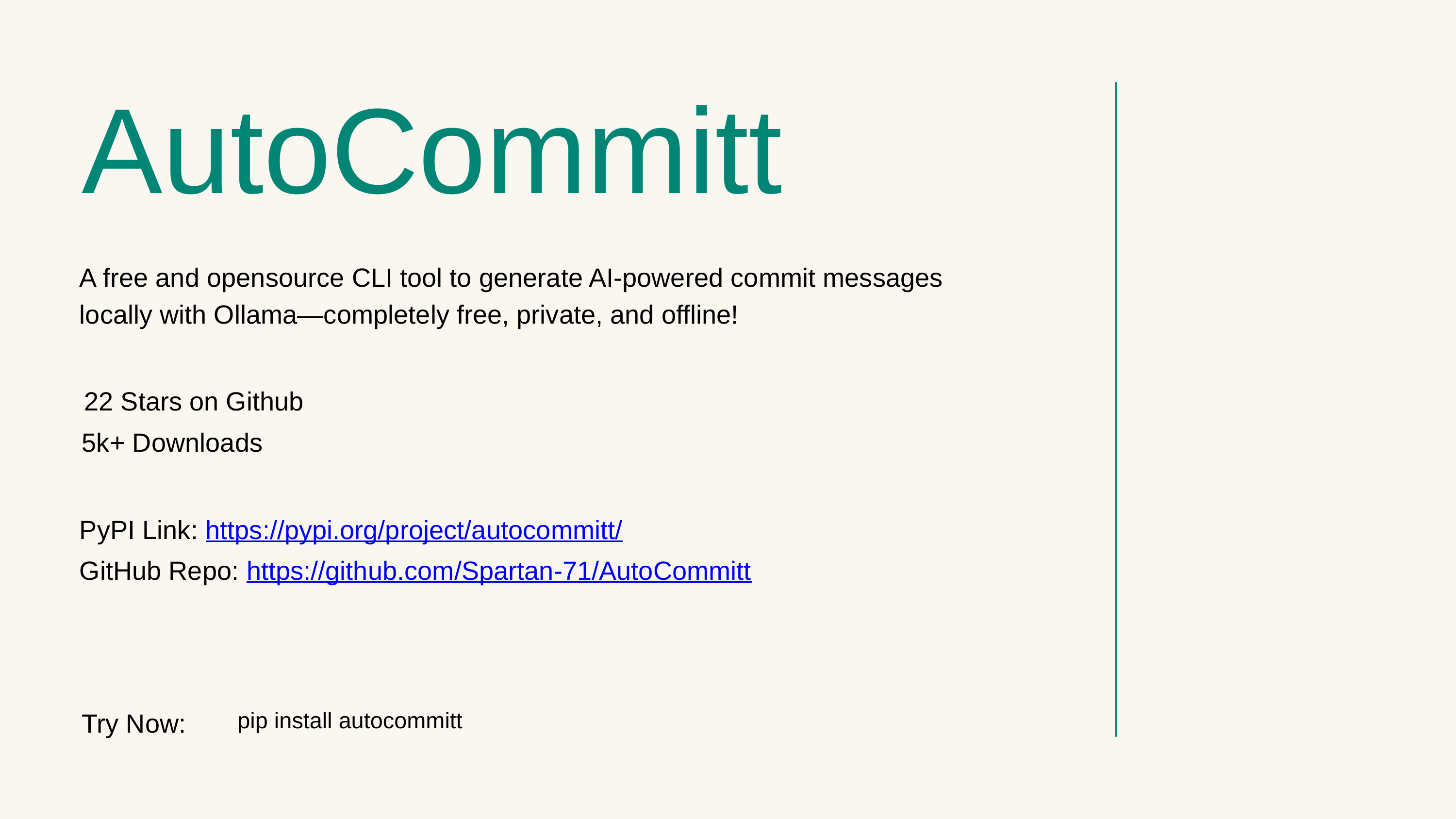

AutoCommitt
A free and opensource CLI tool to generate AI-powered commit messages locally with Ollama—completely free, private, and offline!
22 Stars on Github
5k+ Downloads
PyPI Link: https://pypi.org/project/autocommitt/
GitHub Repo: https://github.com/Spartan-71/AutoCommitt
Try Now:
pip install autocommitt